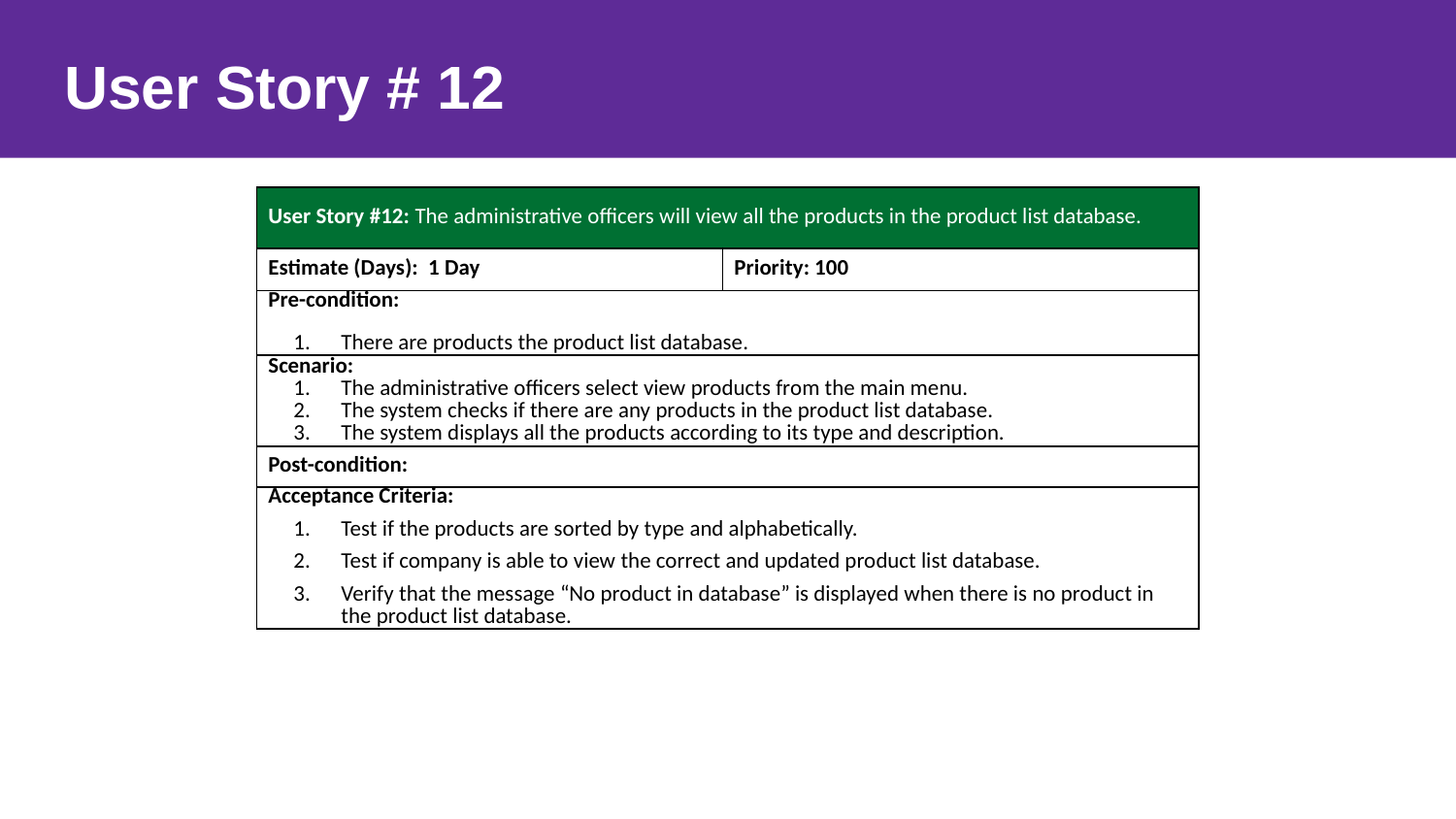

# User Story # 12
| User Story #12: The administrative officers will view all the products in the product list database. |  |
| --- | --- |
| Estimate (Days): 1 Day | Priority: 100 |
| Pre-condition: There are products the product list database. |  |
| Scenario: The administrative officers select view products from the main menu. The system checks if there are any products in the product list database. The system displays all the products according to its type and description. |  |
| Post-condition: |  |
| Acceptance Criteria: Test if the products are sorted by type and alphabetically. Test if company is able to view the correct and updated product list database. Verify that the message “No product in database” is displayed when there is no product in the product list database. |  |